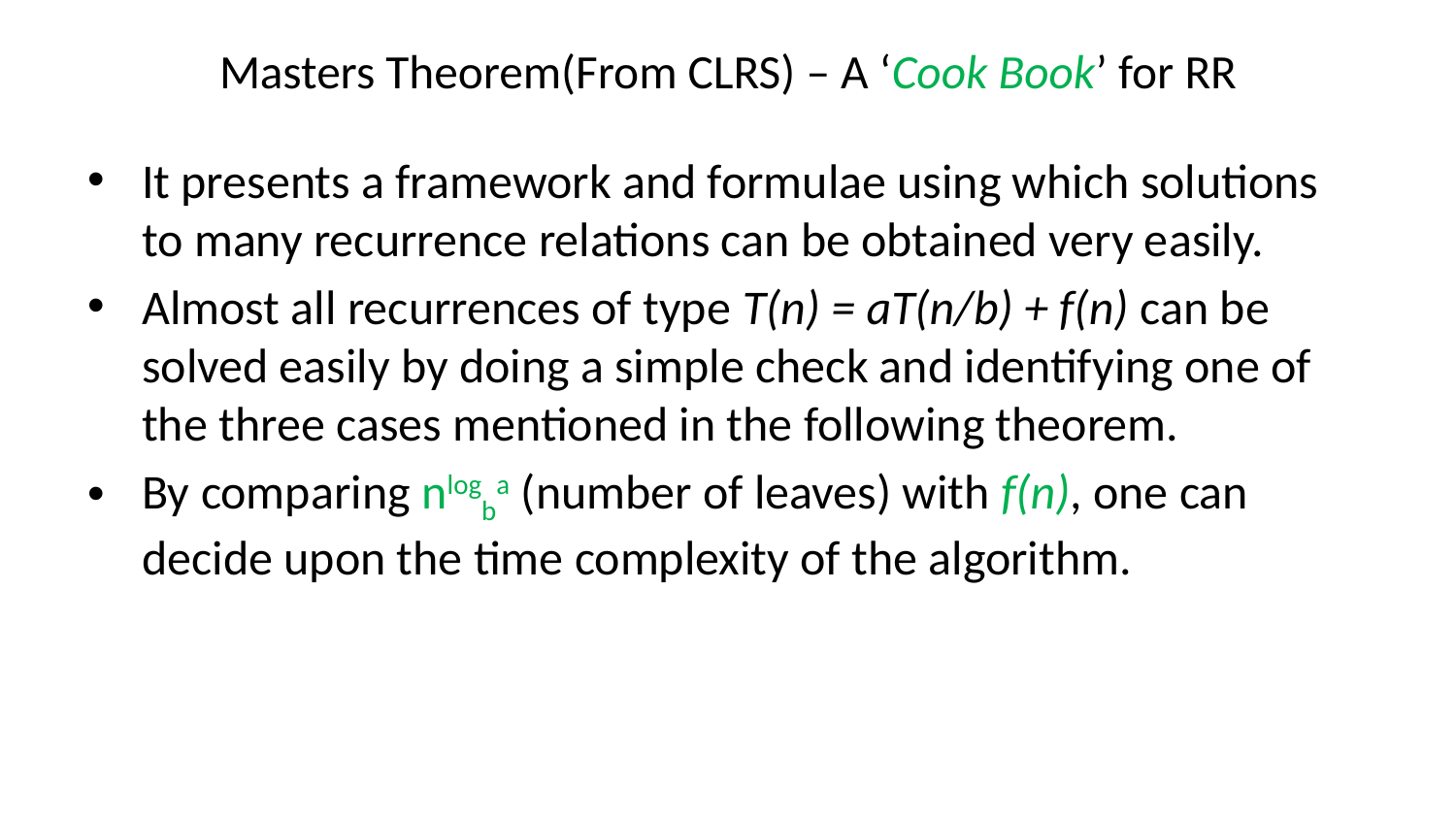

# Masters Theorem(From CLRS) – A ‘Cook Book’ for RR
It presents a framework and formulae using which solutions to many recurrence relations can be obtained very easily.
Almost all recurrences of type T(n) = aT(n/b) + f(n) can be solved easily by doing a simple check and identifying one of the three cases mentioned in the following theorem.
By comparing nlogba (number of leaves) with f(n), one can decide upon the time complexity of the algorithm.